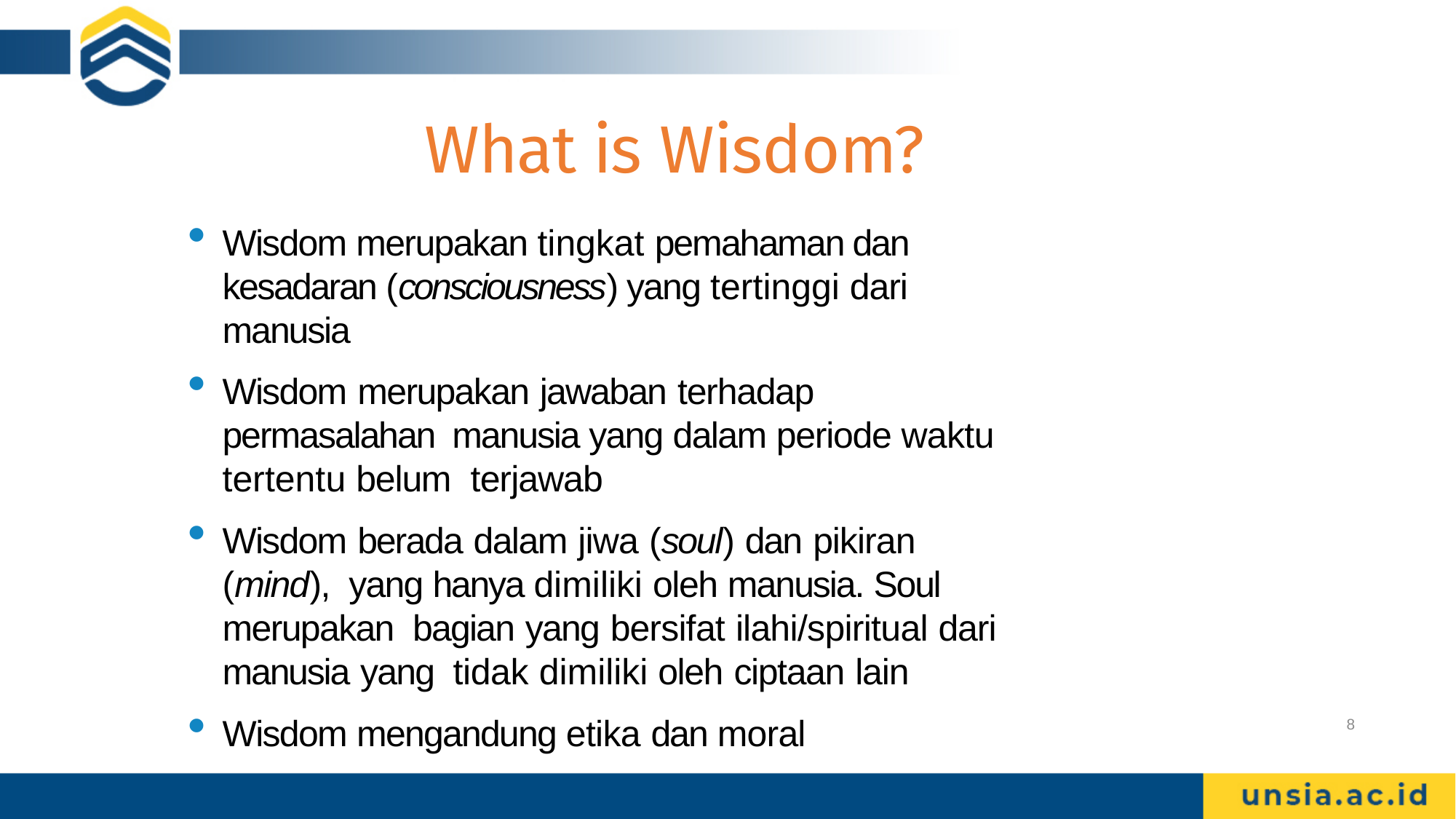

# What is Wisdom?
Wisdom merupakan tingkat pemahaman dan  kesadaran (consciousness) yang tertinggi dari manusia
Wisdom merupakan jawaban terhadap permasalahan  manusia yang dalam periode waktu tertentu belum  terjawab
Wisdom berada dalam jiwa (soul) dan pikiran (mind),  yang hanya dimiliki oleh manusia. Soul merupakan  bagian yang bersifat ilahi/spiritual dari manusia yang  tidak dimiliki oleh ciptaan lain
Wisdom mengandung etika dan moral
8